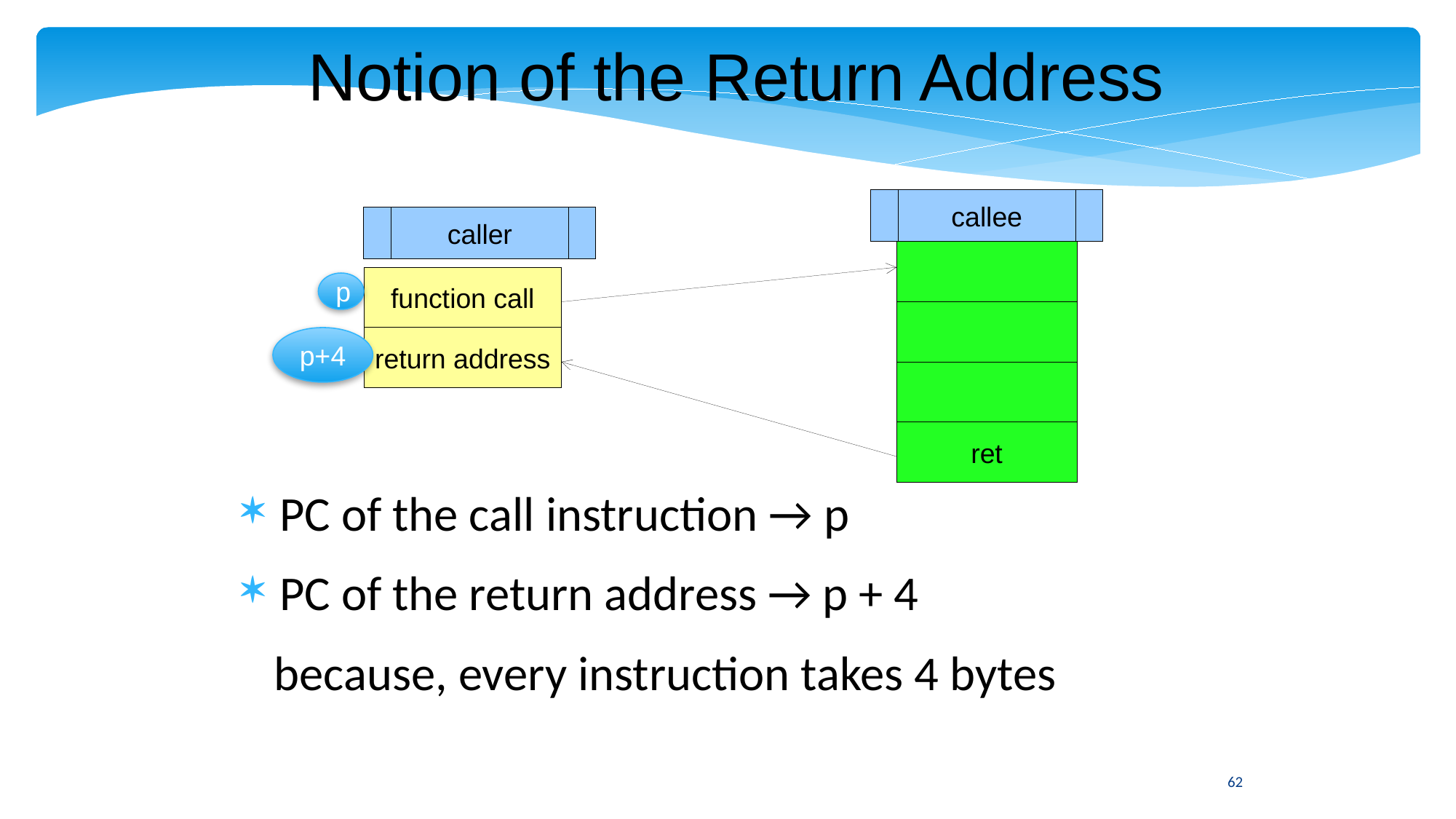

Notion of the Return Address
callee
caller

function call

p

p+4
return address

ret
PC of the call instruction → p
PC of the return address → p + 4
   because, every instruction takes 4 bytes
62